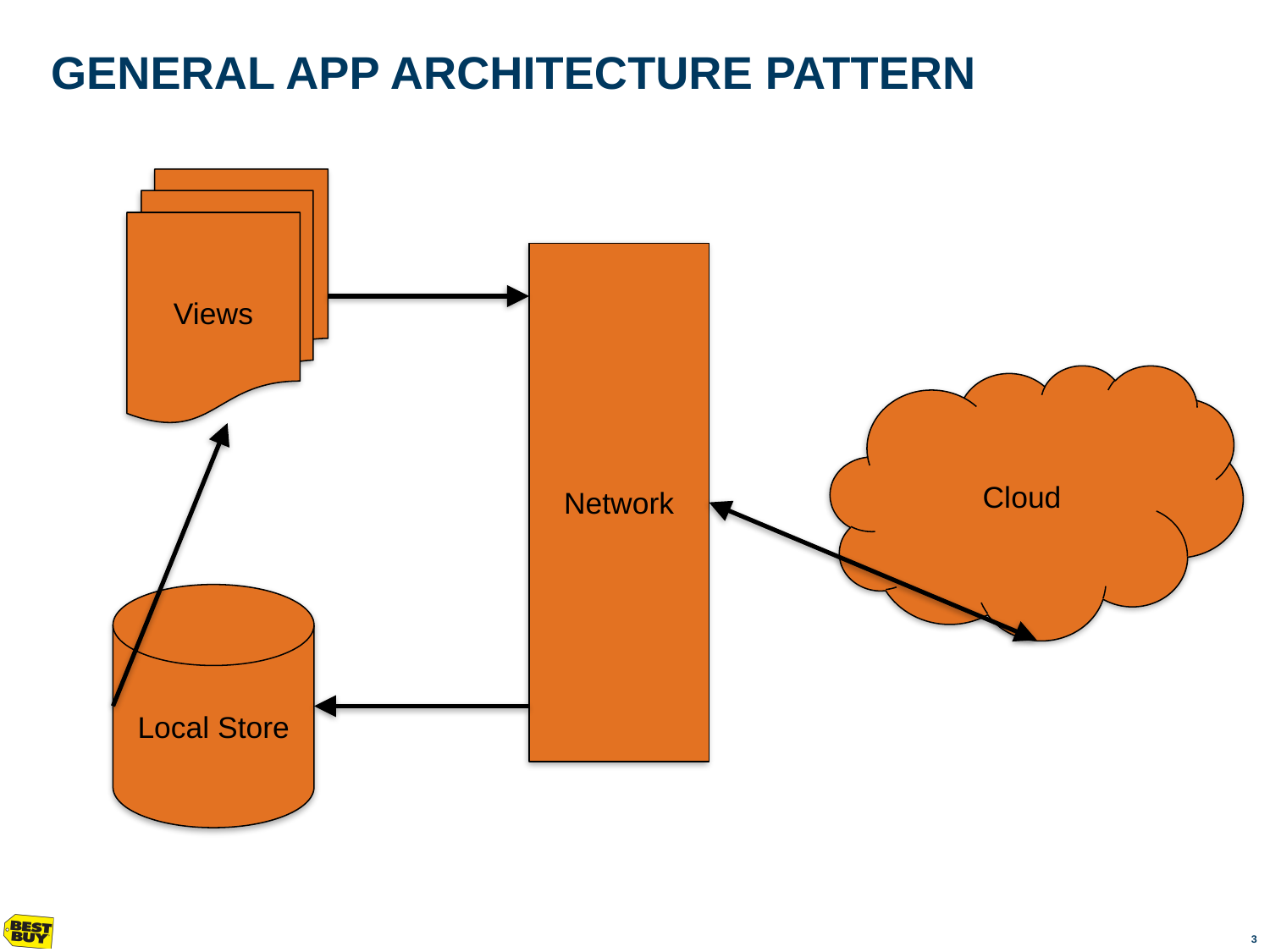

# General app architecture pattern
Views
Network
Cloud
Local Store